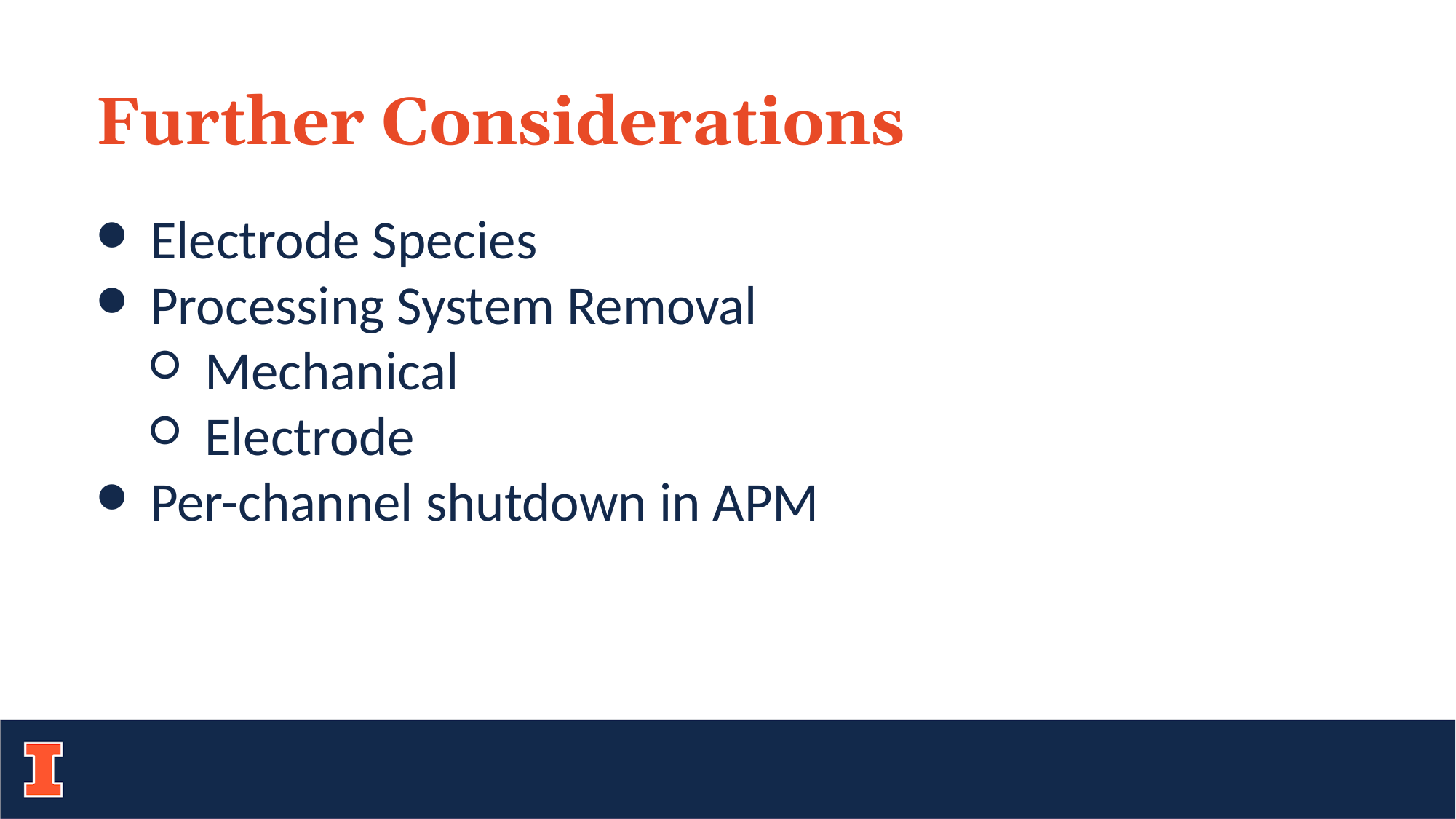

Further Considerations
Electrode Species
Processing System Removal
Mechanical
Electrode
Per-channel shutdown in APM